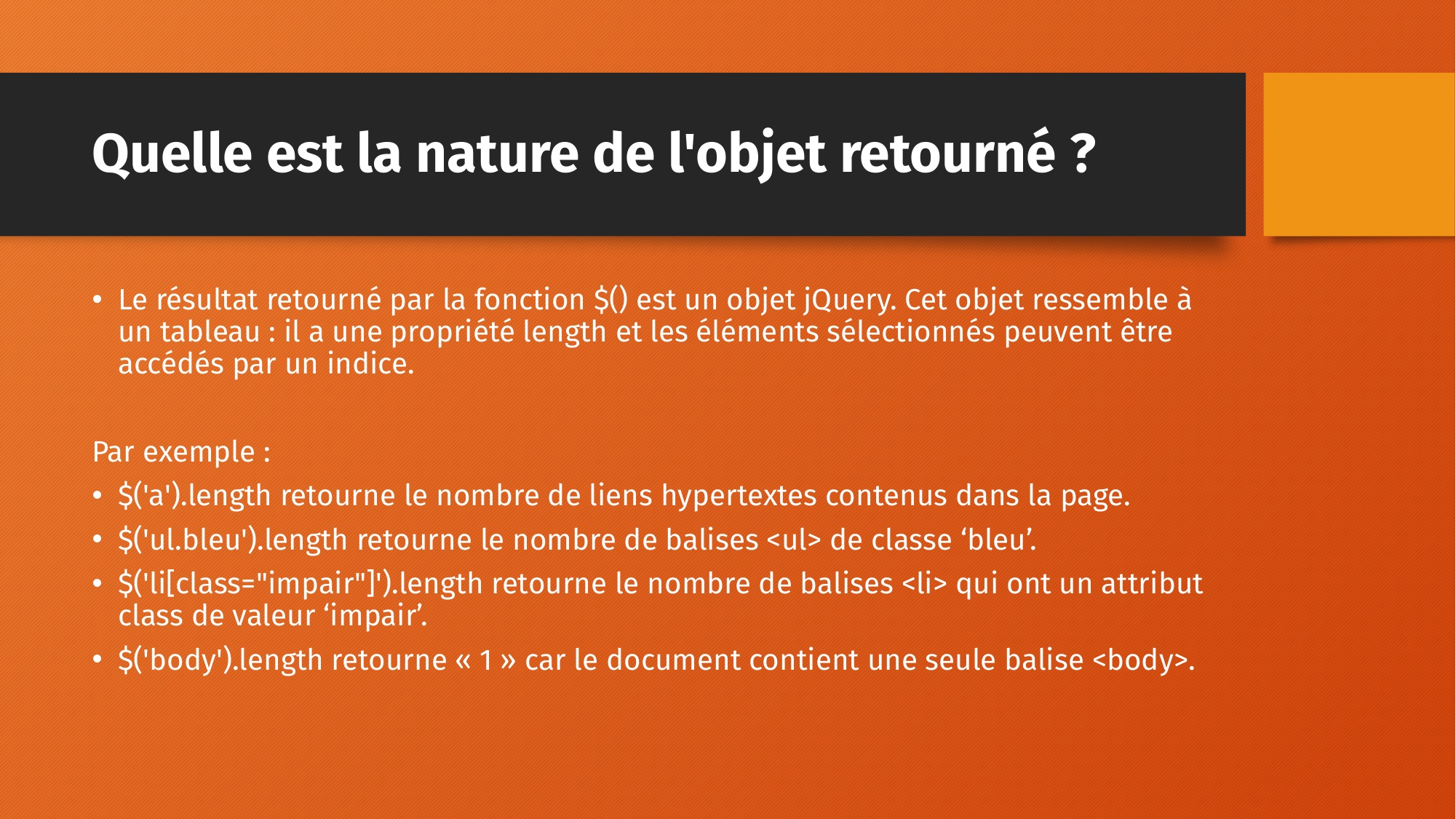

# Quelle est la nature de l'objet retourné ?
Le résultat retourné par la fonction $() est un objet jQuery. Cet objet ressemble à un tableau : il a une propriété length et les éléments sélectionnés peuvent être accédés par un indice.

Par exemple :
$('a').length retourne le nombre de liens hypertextes contenus dans la page.
$('ul.bleu').length retourne le nombre de balises <ul> de classe ‘bleu’.
$('li[class="impair"]').length retourne le nombre de balises <li> qui ont un attribut class de valeur ‘impair’.
$('body').length retourne « 1 » car le document contient une seule balise <body>.